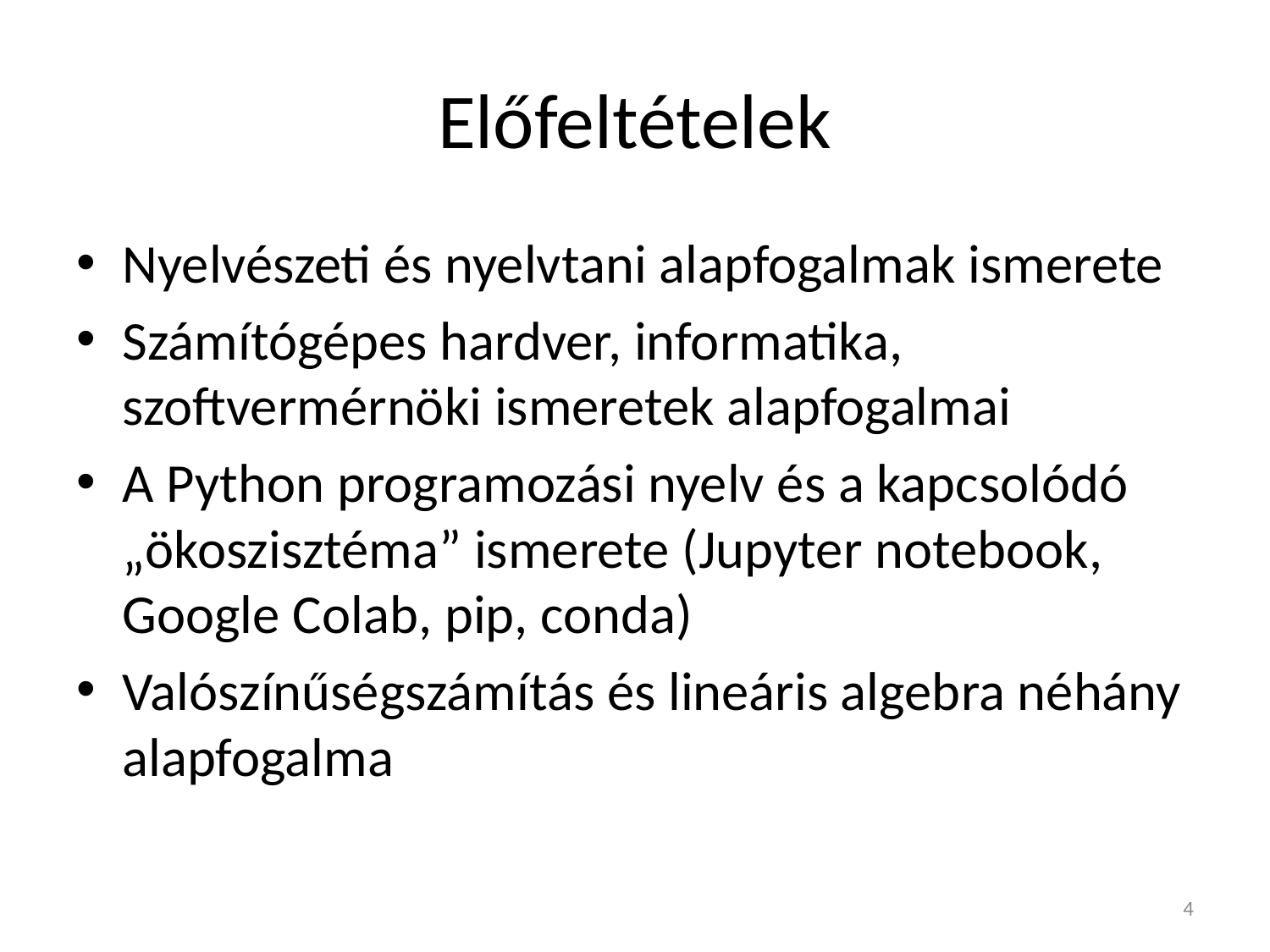

# Előfeltételek
Nyelvészeti és nyelvtani alapfogalmak ismerete
Számítógépes hardver, informatika, szoftvermérnöki ismeretek alapfogalmai
A Python programozási nyelv és a kapcsolódó „ökoszisztéma” ismerete (Jupyter notebook, Google Colab, pip, conda)
Valószínűségszámítás és lineáris algebra néhány alapfogalma
4